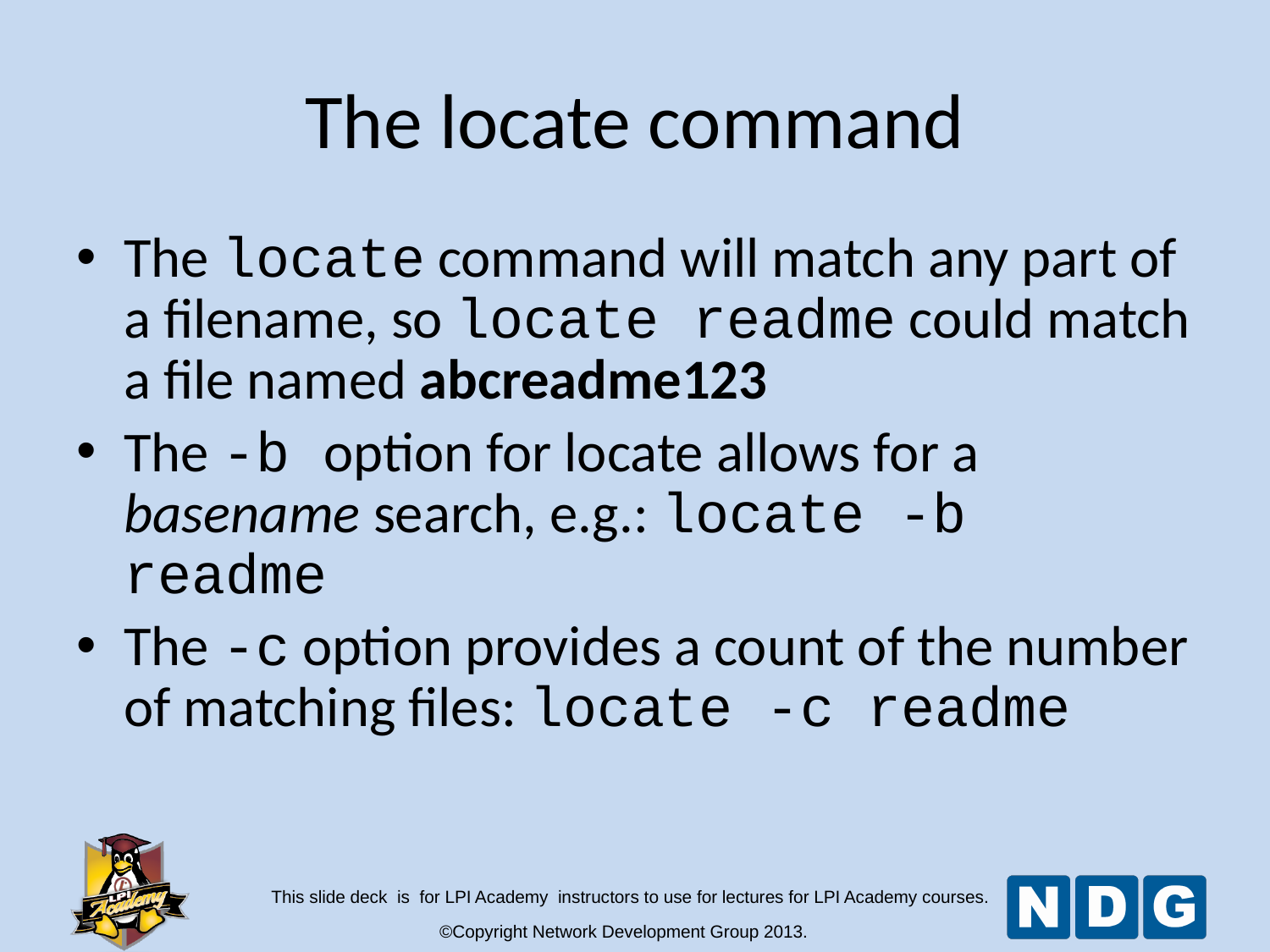

# The locate command
The locate command will match any part of  a filename, so locate readme could match a file named abcreadme123
The -b option for locate allows for a basename search, e.g.: locate -b readme
The -c option provides a count of the number of matching files: locate -c readme